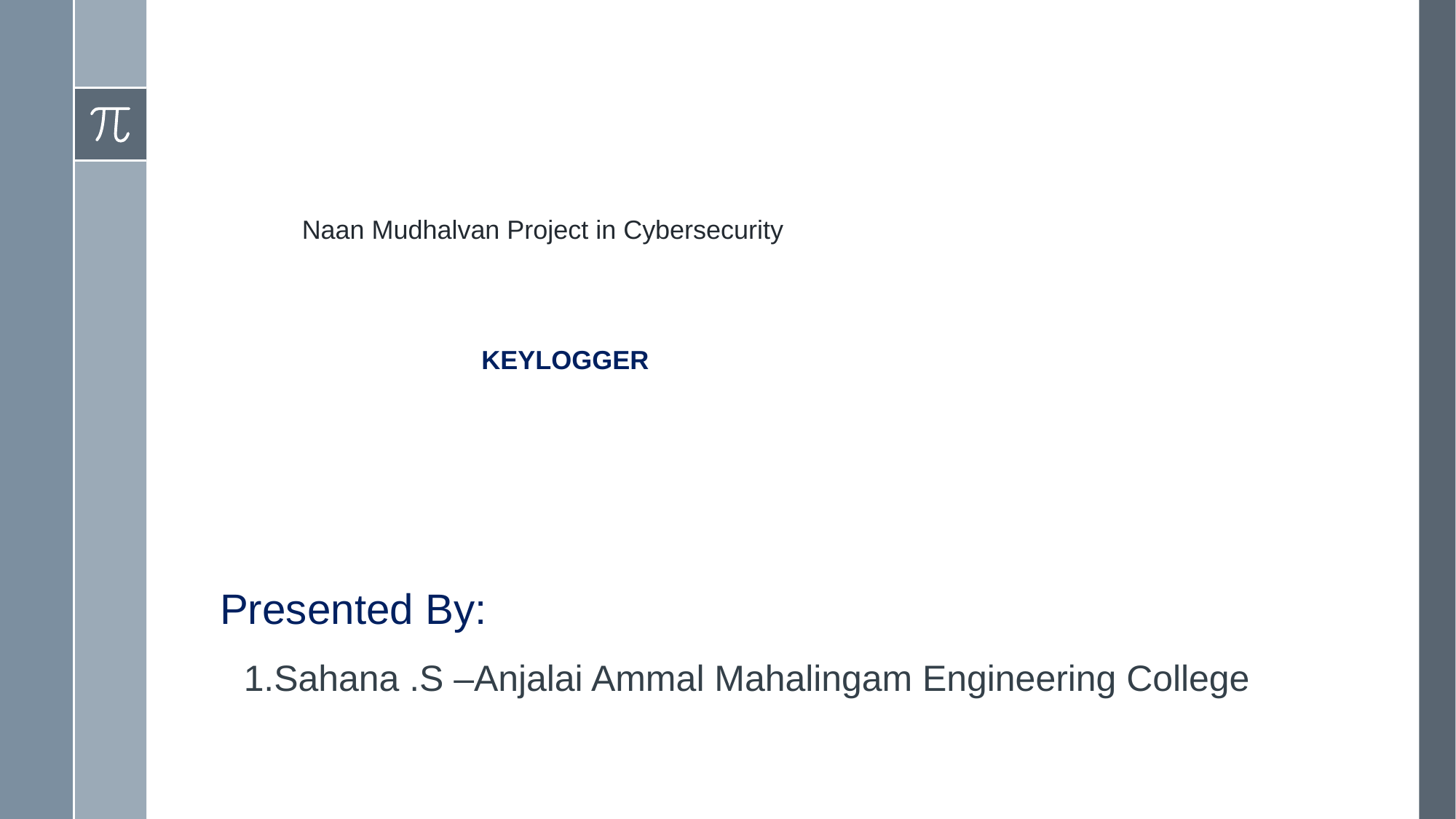

# Naan Mudhalvan Project in Cybersecurity KEYLOGGER
Presented By:
  1.Sahana .S –Anjalai Ammal Mahalingam Engineering College